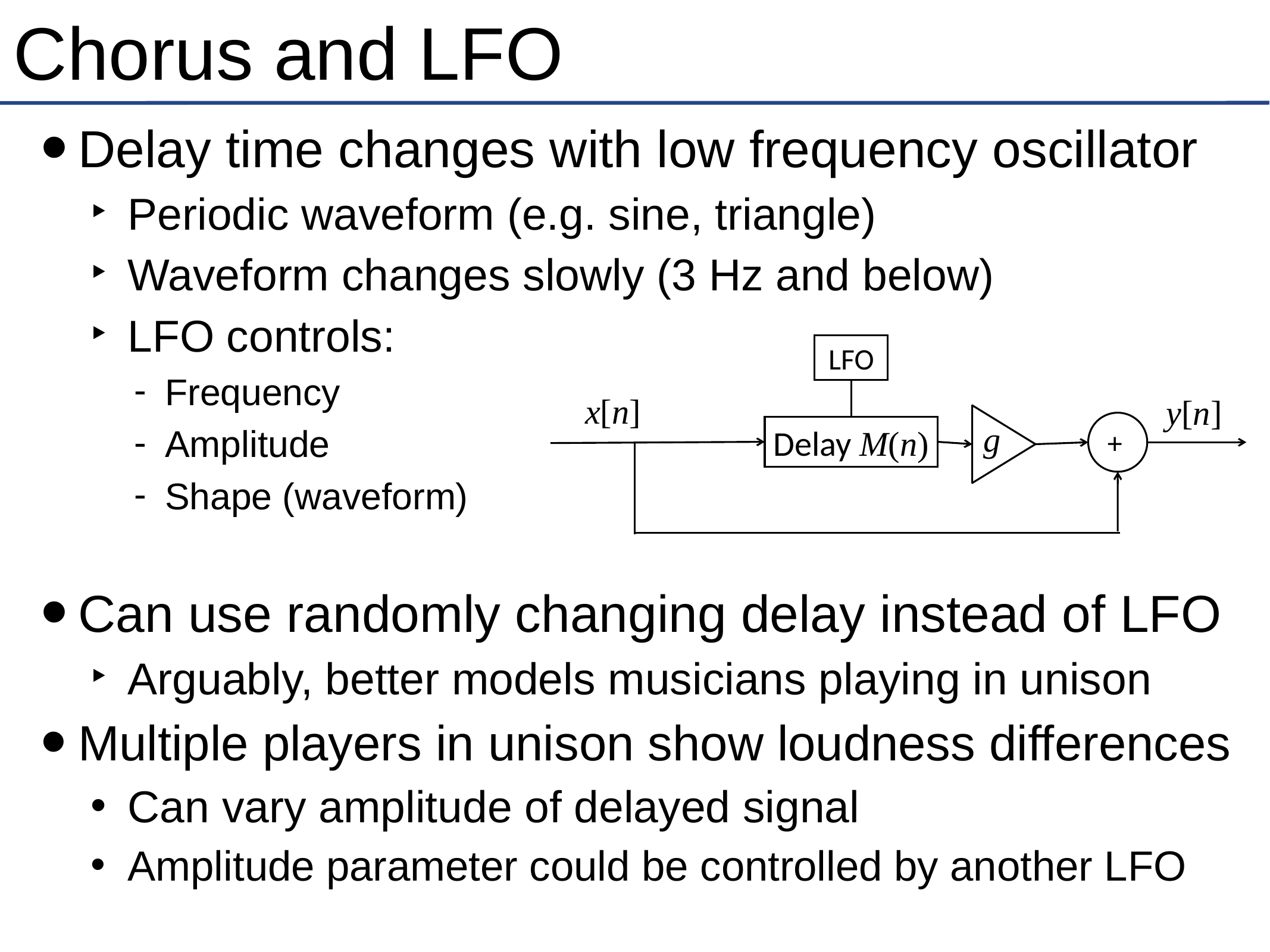

# Chorus and LFO
Delay time changes with low frequency oscillator
Periodic waveform (e.g. sine, triangle)
Waveform changes slowly (3 Hz and below)
LFO controls:
Frequency
Amplitude
Shape (waveform)
Can use randomly changing delay instead of LFO
Arguably, better models musicians playing in unison
Multiple players in unison show loudness differences
Can vary amplitude of delayed signal
Amplitude parameter could be controlled by another LFO
LFO
x[n]
y[n]

g
Delay M(n)
+